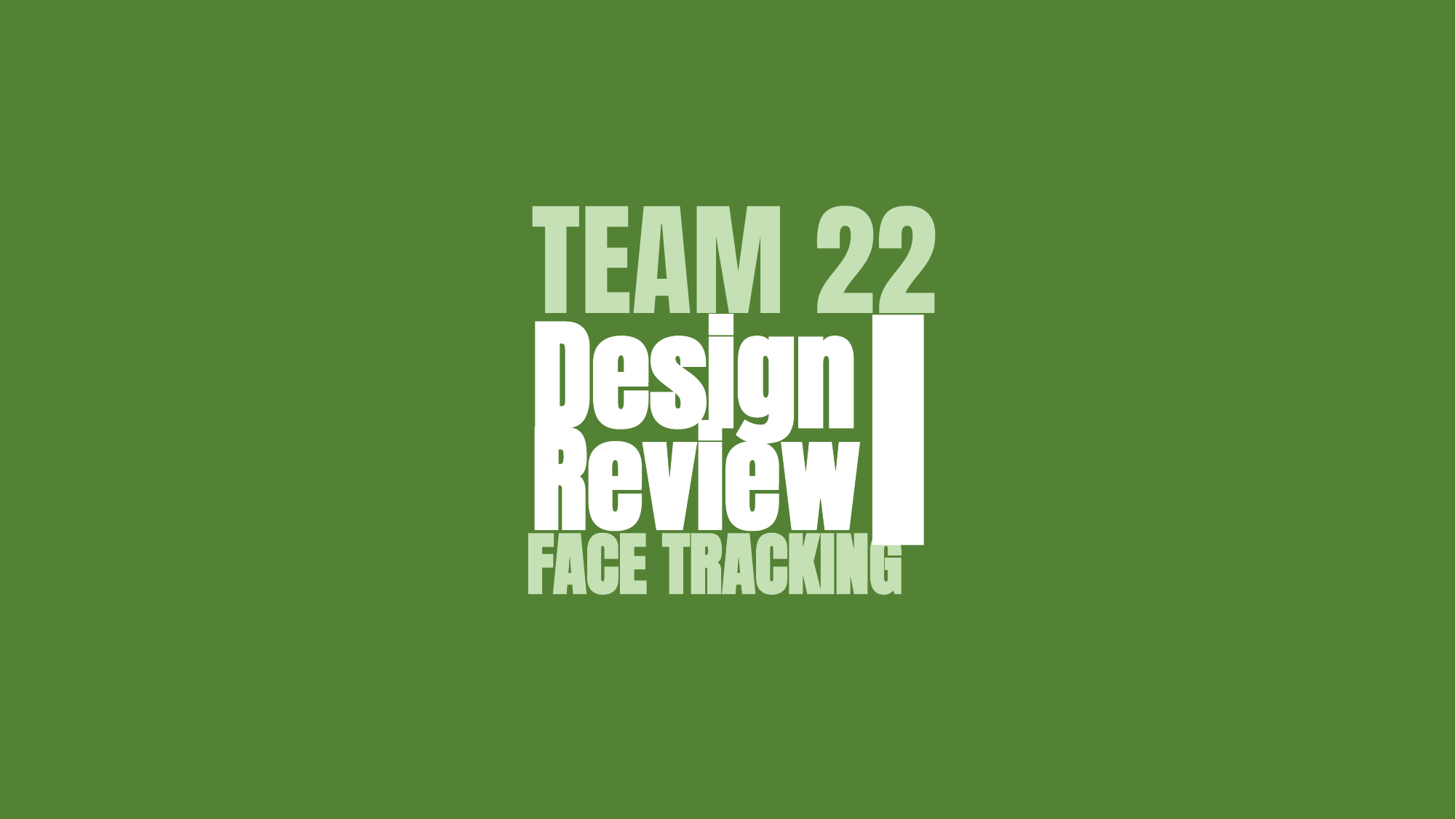

TEAM 22
I
Design
Review
FACE TRACKING